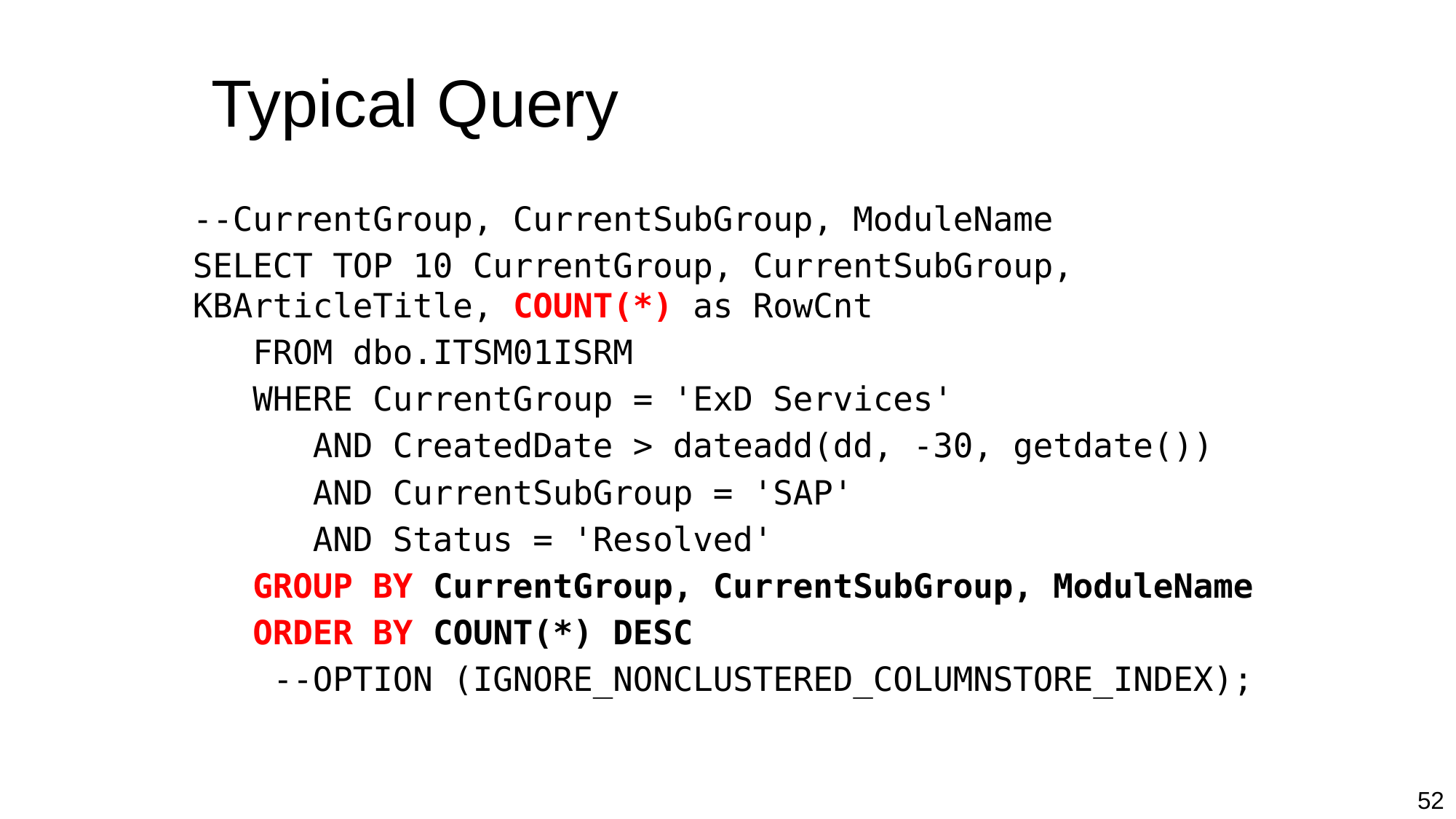

# Typical Query

--CurrentGroup, CurrentSubGroup, ModuleName
SELECT TOP 10 CurrentGroup, CurrentSubGroup, KBArticleTitle, COUNT(*) as RowCnt
   FROM dbo.ITSM01ISRM
   WHERE CurrentGroup = 'ExD Services'
      AND CreatedDate > dateadd(dd, -30, getdate())
      AND CurrentSubGroup = 'SAP'
      AND Status = 'Resolved'
   GROUP BY CurrentGroup, CurrentSubGroup, ModuleName
   ORDER BY COUNT(*) DESC
    --OPTION (IGNORE_NONCLUSTERED_COLUMNSTORE_INDEX);
52